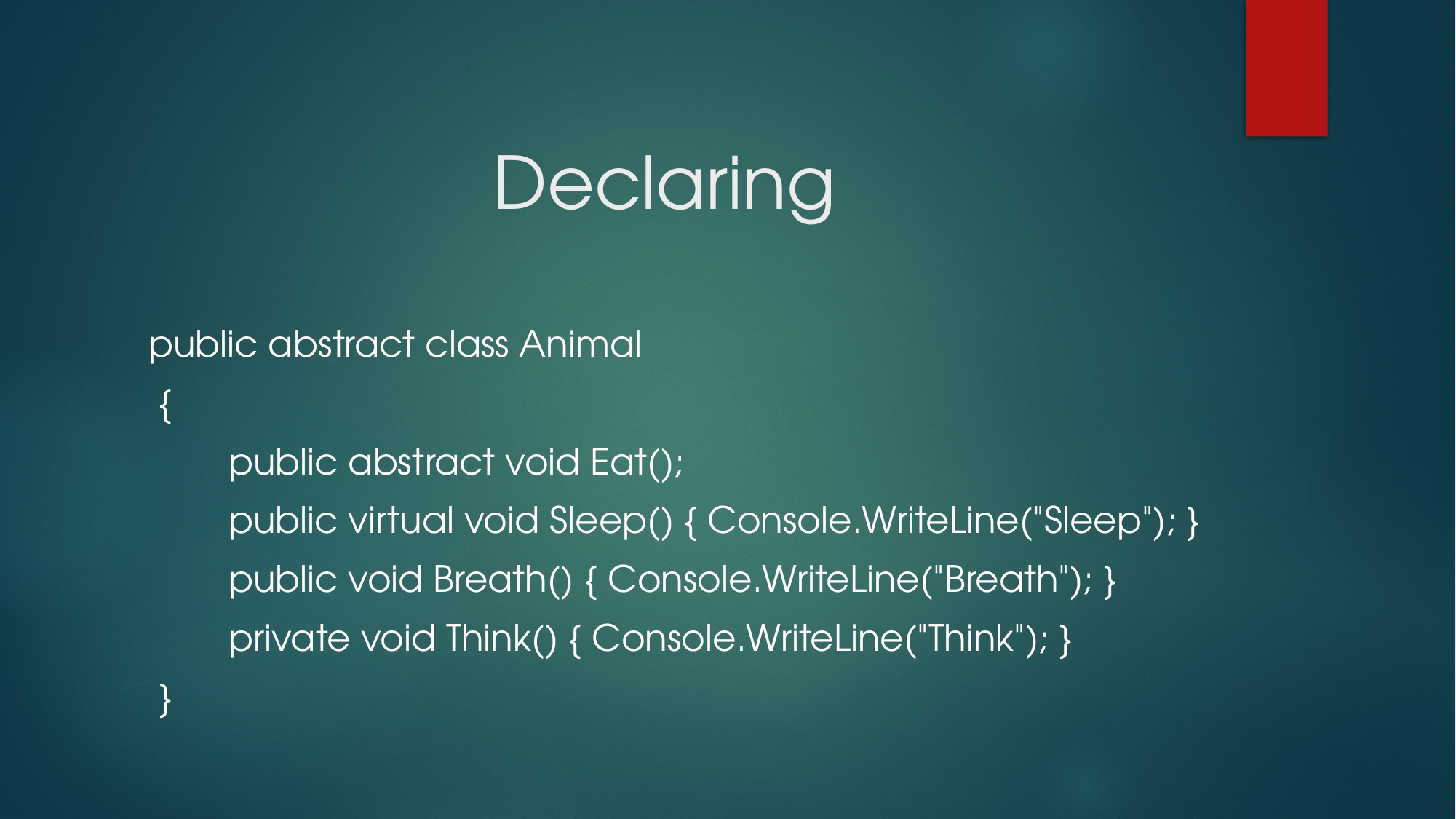

# Declaring
public abstract class Animal
 {
        public abstract void Eat();
        public virtual void Sleep() { Console.WriteLine("Sleep"); }
        public void Breath() { Console.WriteLine("Breath"); }
        private void Think() { Console.WriteLine("Think"); }
 }